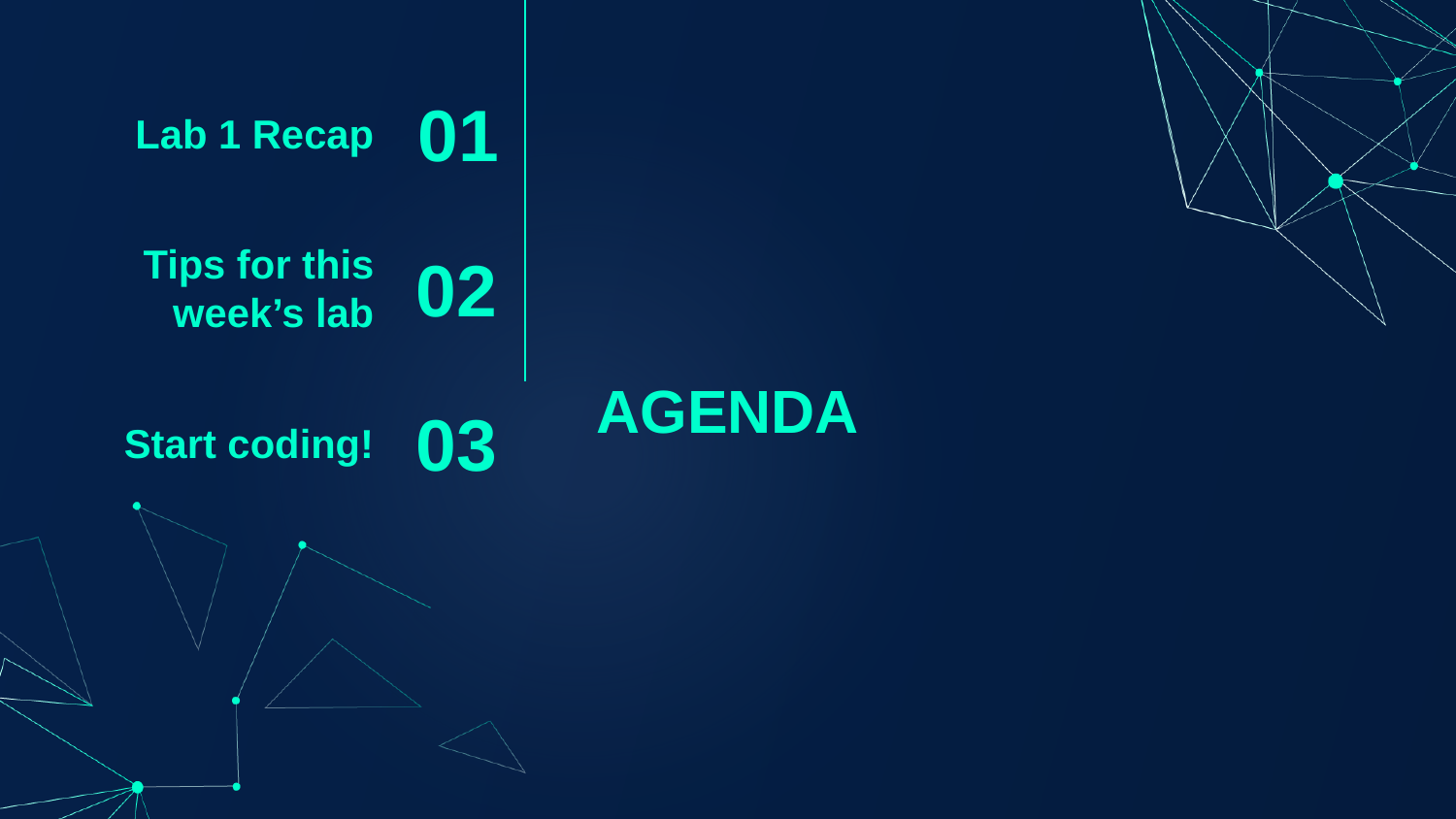

Lab 1 Recap
01
Tips for this week’s lab
02
# AGENDA
Start coding!
03